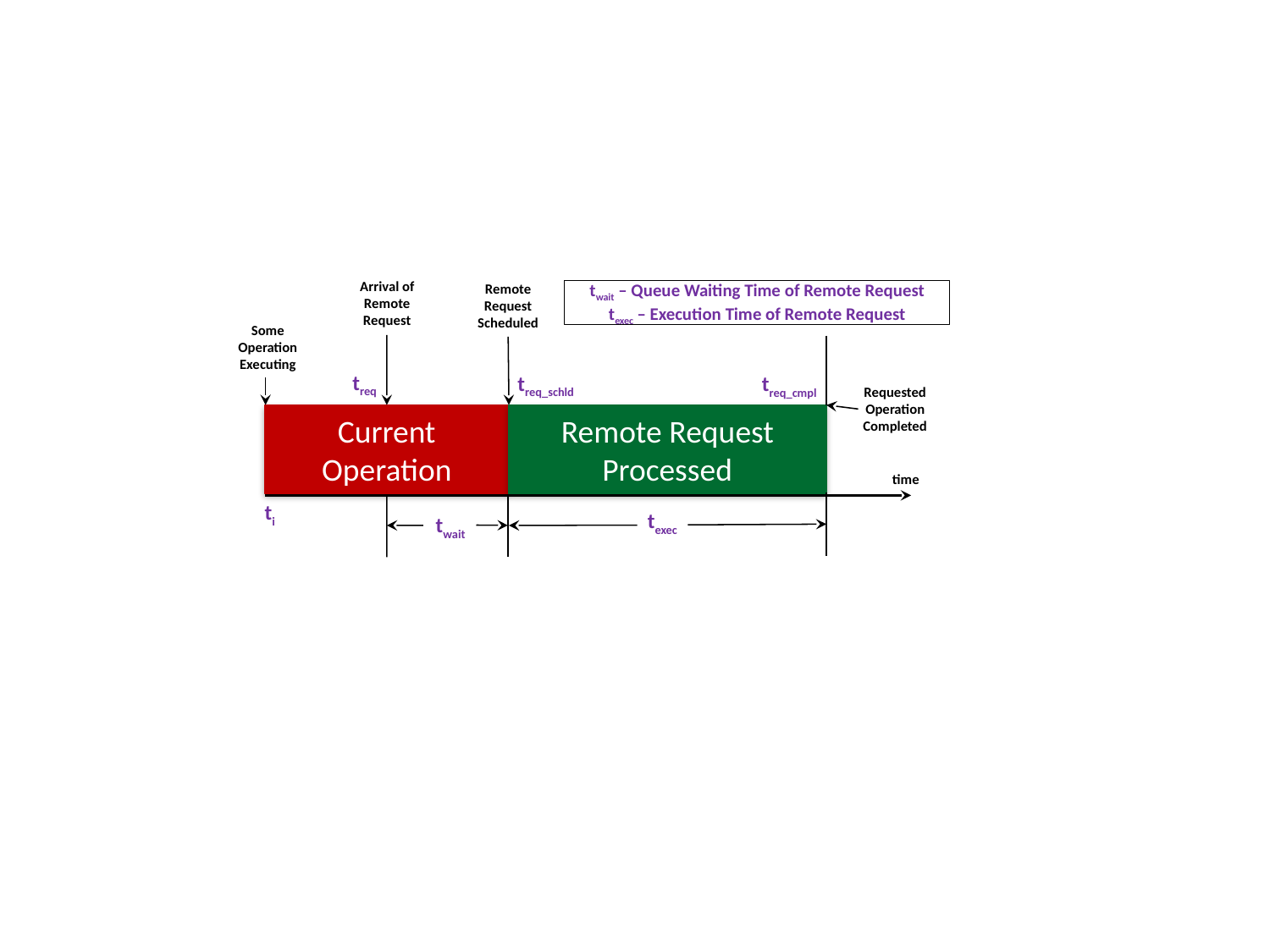

Arrival of Remote Request
Remote Request Scheduled
twait – Queue Waiting Time of Remote Request
texec – Execution Time of Remote Request
Some Operation Executing
treq
treq_schld
treq_cmpl
Requested
Operation
Completed
Current Operation
Remote Request Processed
time
ti
texec
twait